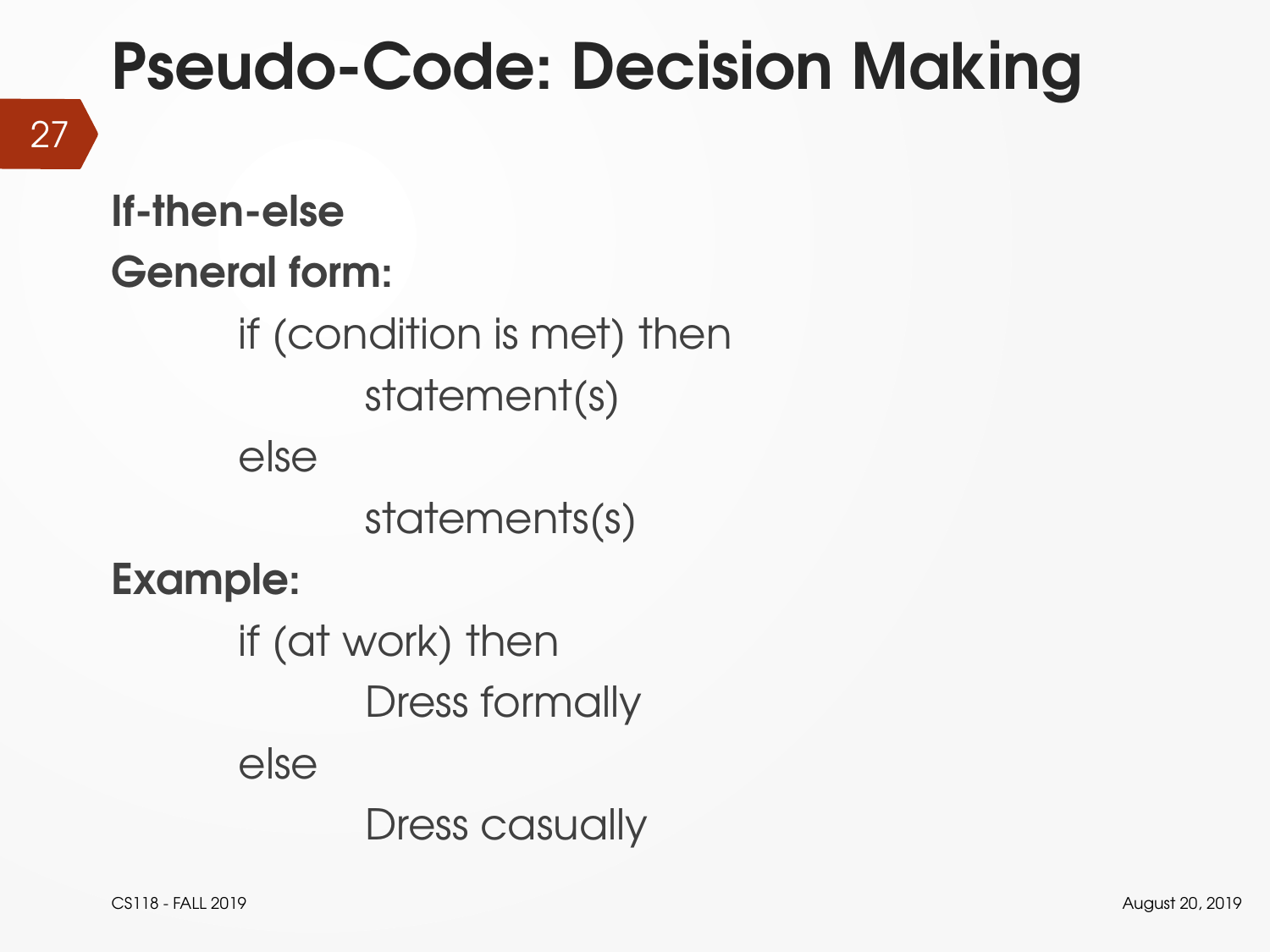

# Pseudo-Code: Decision Making
27
If-then-else
General form:
	if (condition is met) then
		statement(s)
	else
		statements(s)
Example:
	if (at work) then
		Dress formally
	else
		Dress casually

CS118 - FALL 2019
August 20, 2019